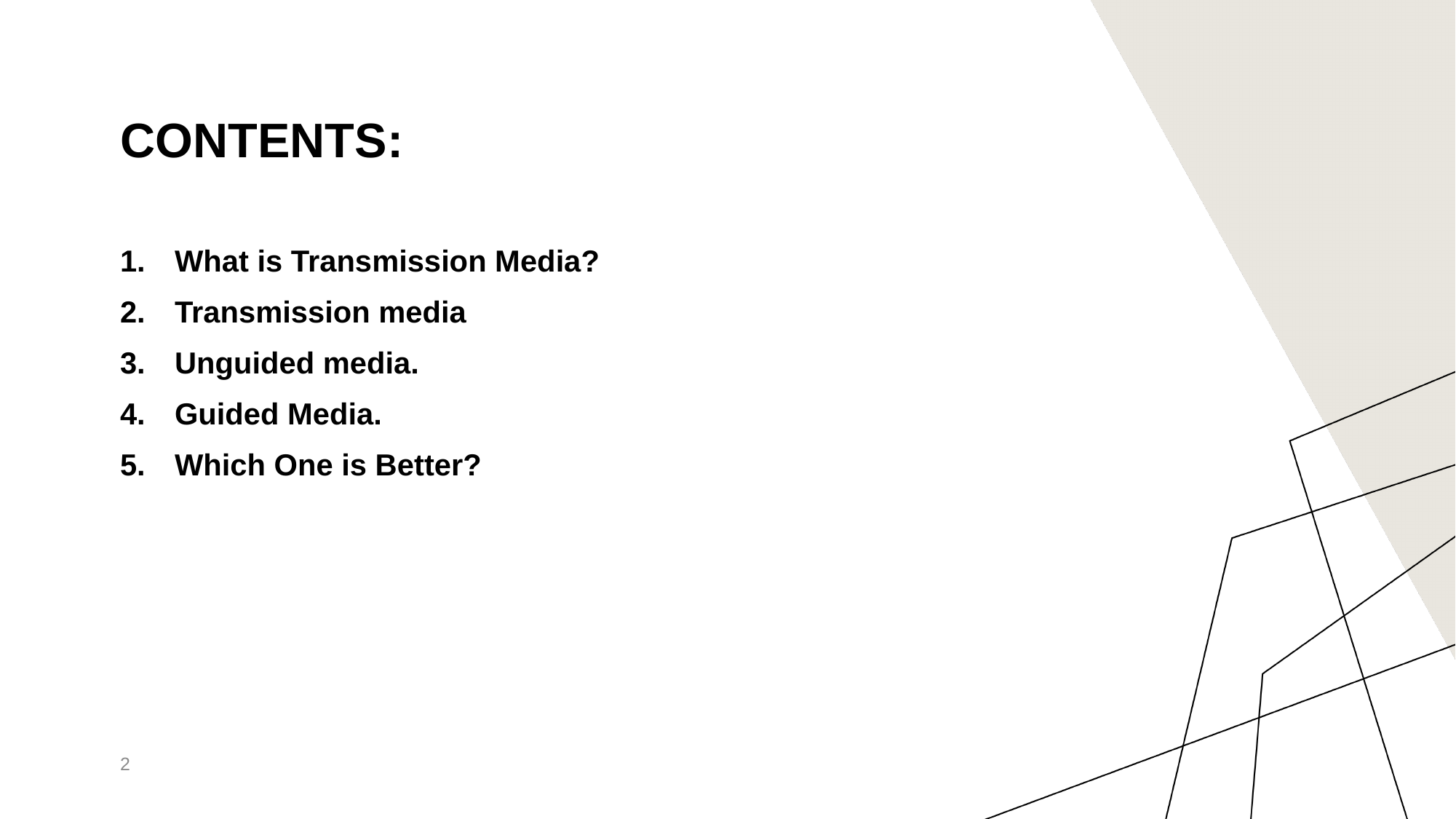

# Contents:
What is Transmission Media?
Transmission media
Unguided media.
Guided Media.
Which One is Better?

2